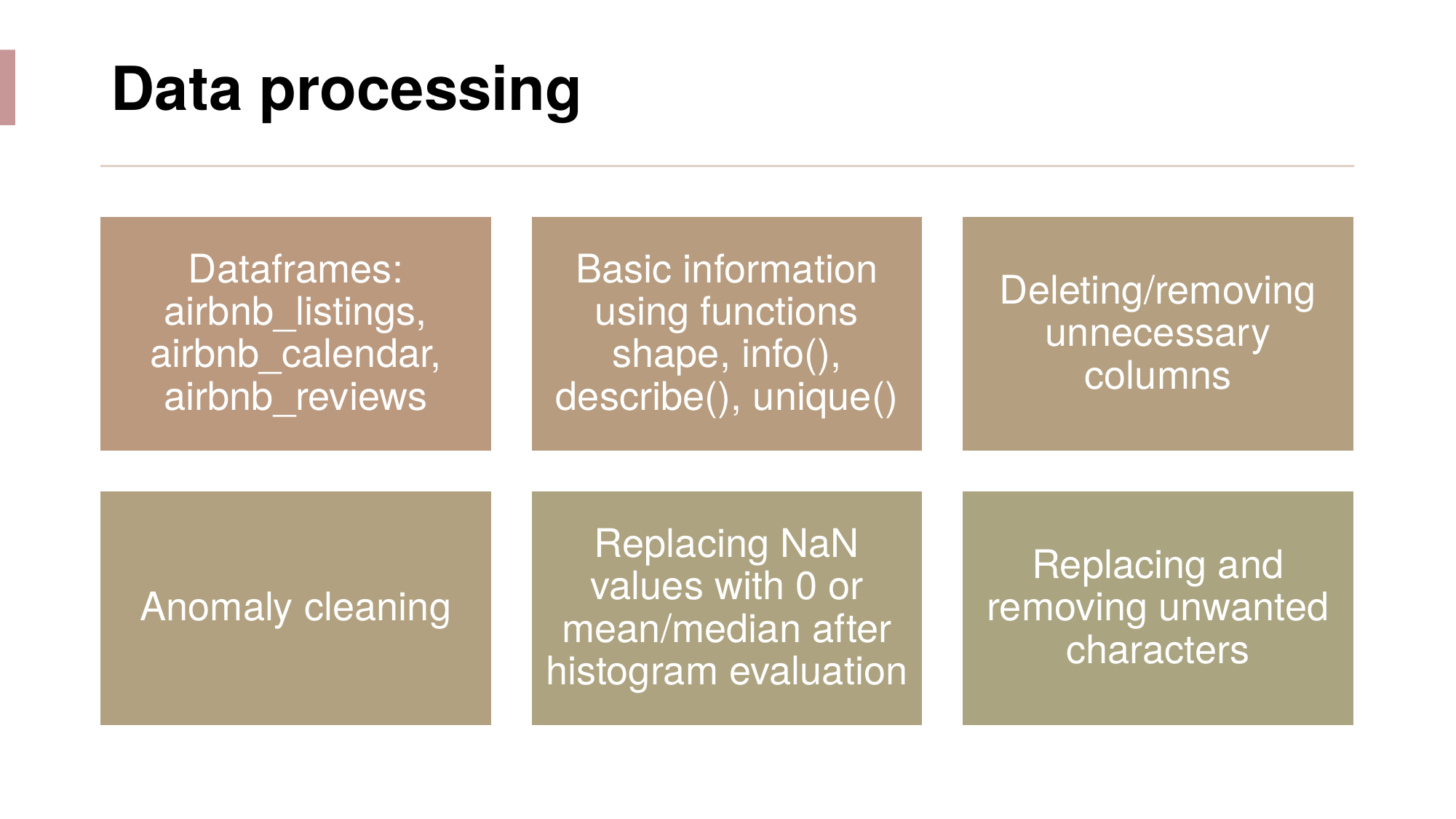

# Data processing

Dataframes: airbnb_listings, airbnb_calendar, airbnb_reviews
Basic information using functions shape, info(), describe(), unique()
Deleting/removing unnecessary columns
Anomaly cleaning
Replacing NaN values with 0 or mean/median after histogram evaluation
Replacing and removing unwanted characters